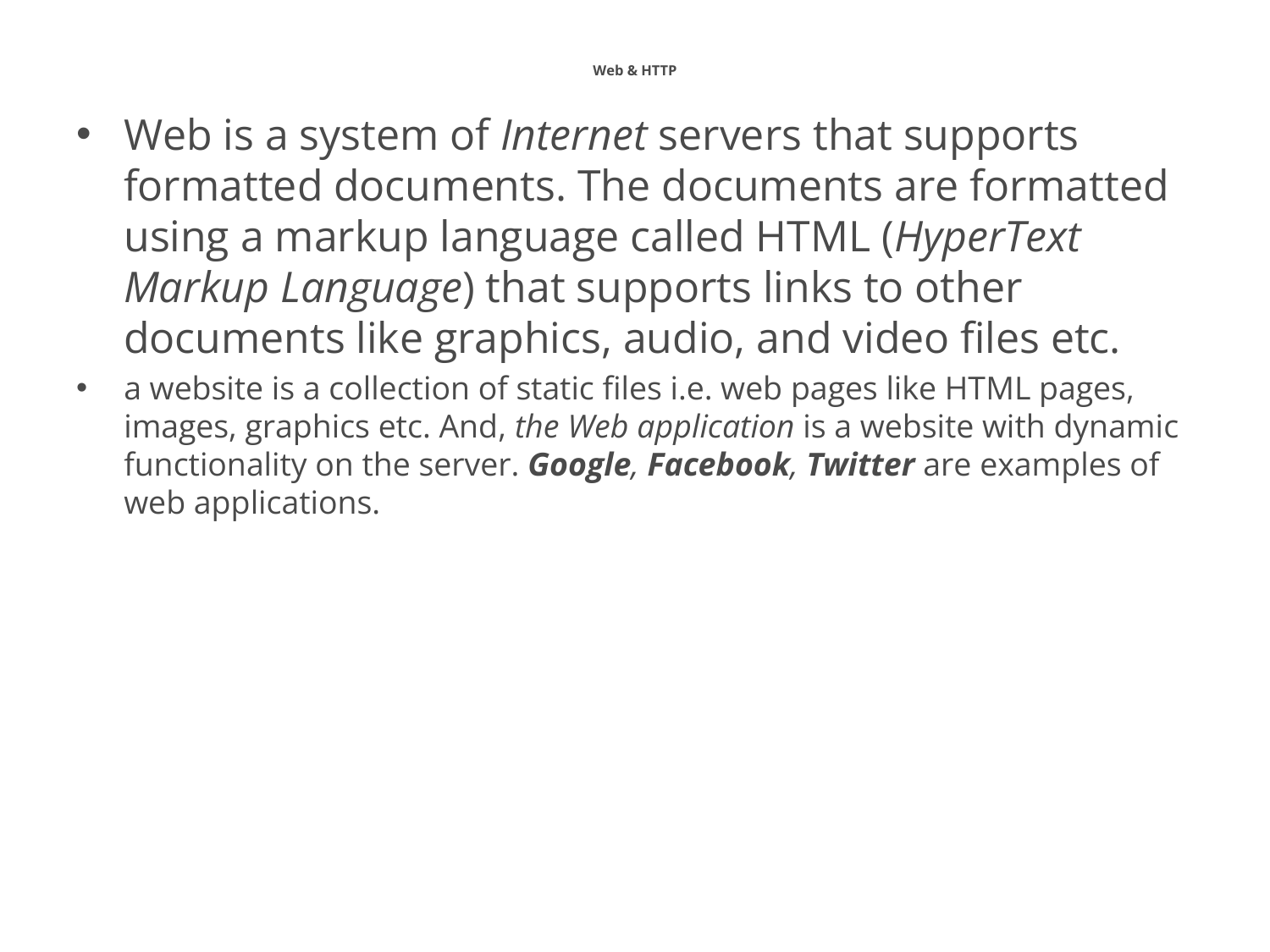

# Web & HTTP
Web is a system of Internet servers that supports formatted documents. The documents are formatted using a markup language called HTML (HyperText Markup Language) that supports links to other documents like graphics, audio, and video files etc.
a website is a collection of static files i.e. web pages like HTML pages, images, graphics etc. And, the Web application is a website with dynamic functionality on the server. Google, Facebook, Twitter are examples of web applications.